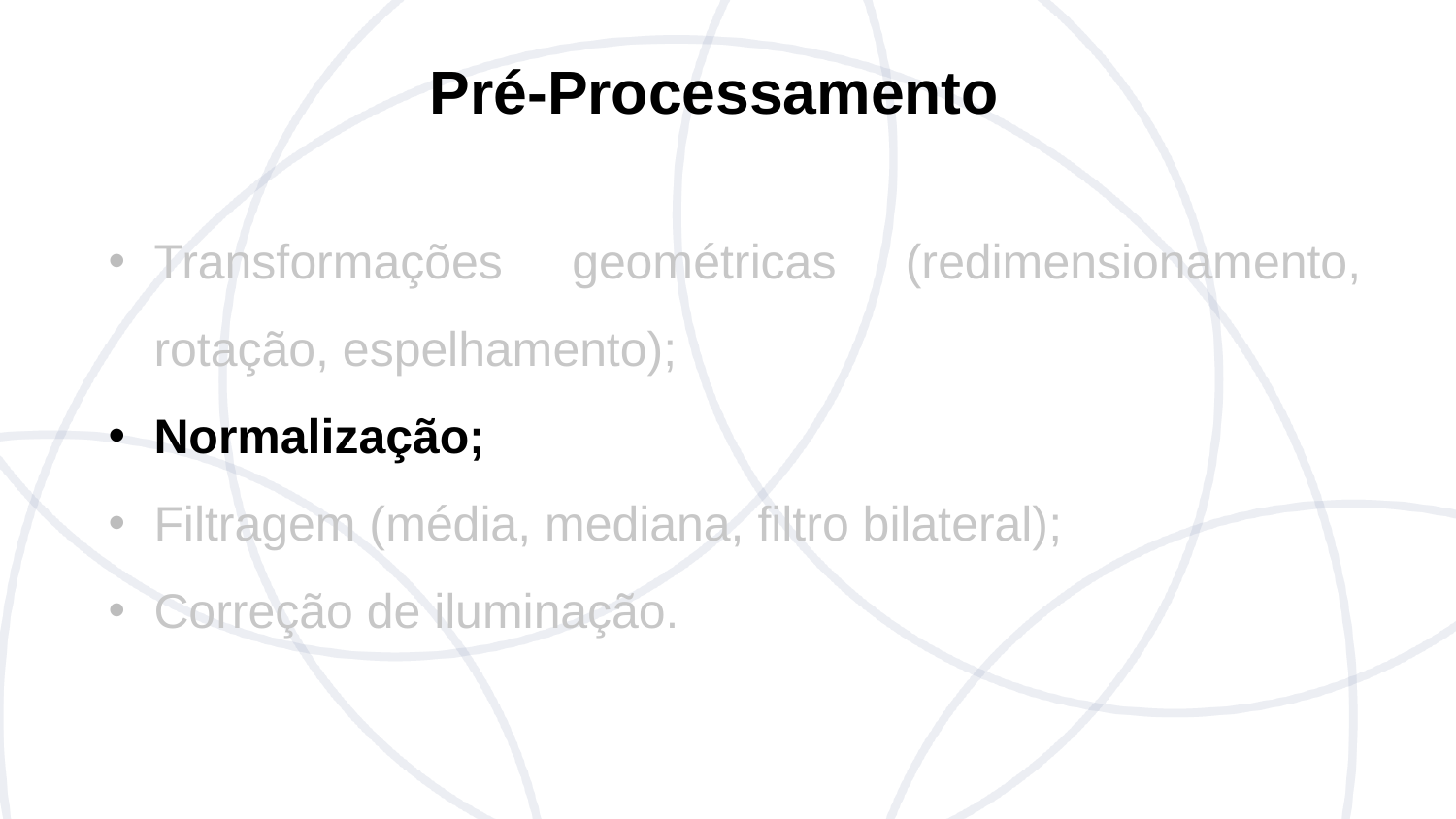

Pré-Processamento
Transformações geométricas (redimensionamento, rotação, espelhamento);
Normalização;
Filtragem (média, mediana, filtro bilateral);
Correção de iluminação.